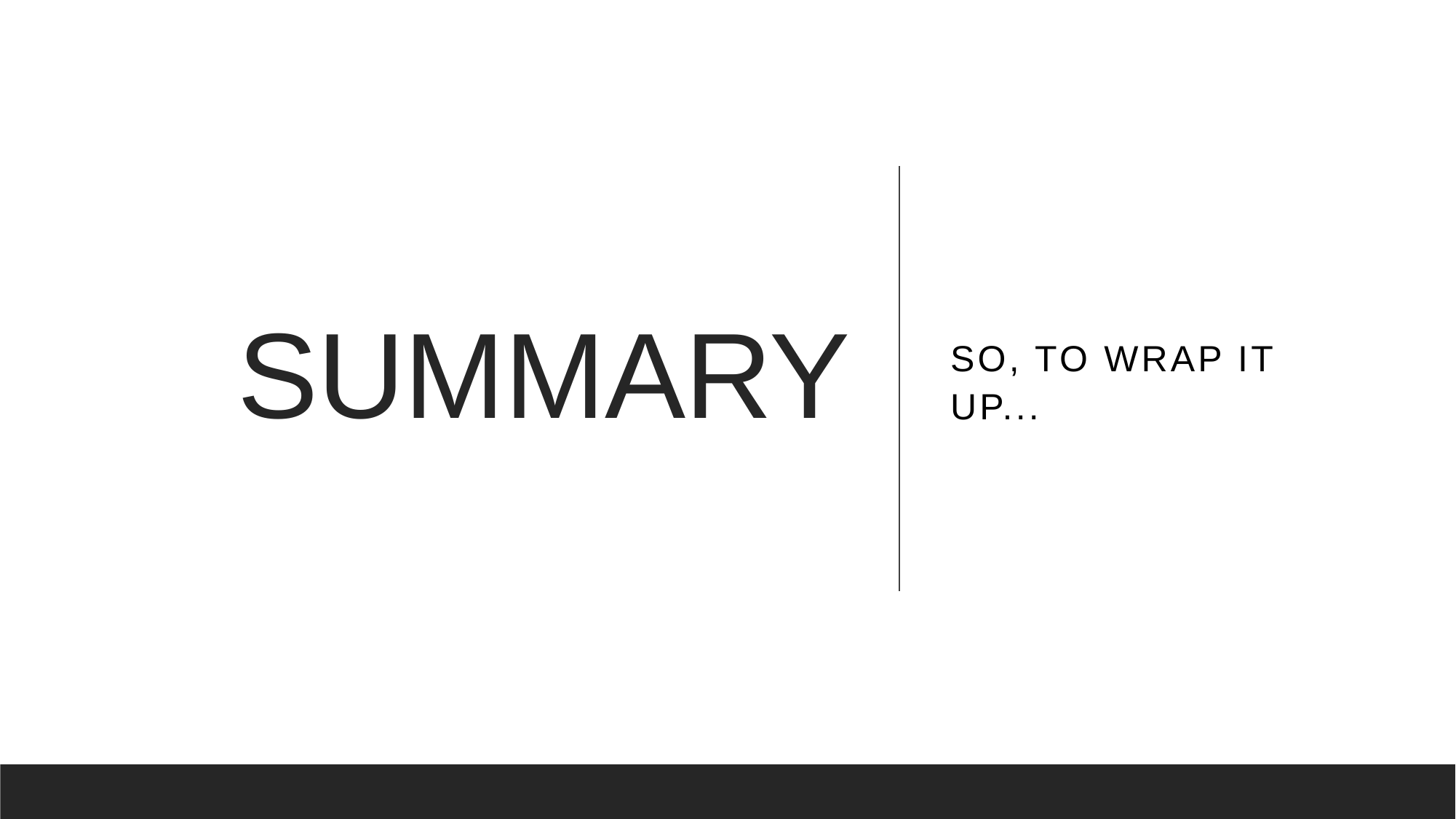

# SUMMARY
So, to wrap it up...